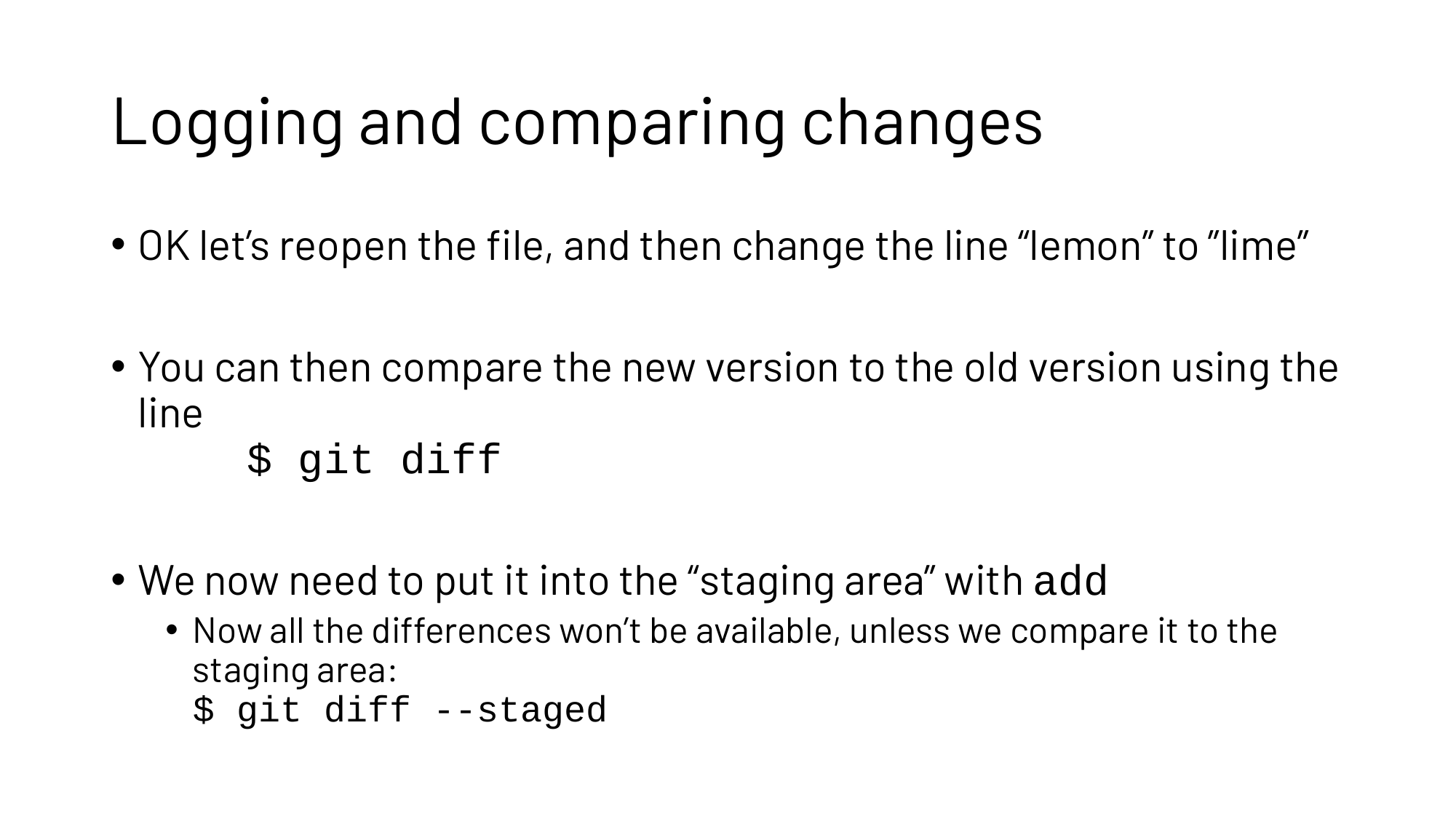

# Logging and comparing changes
OK let’s reopen the file, and then change the line “lemon” to ”lime”

You can then compare the new version to the old version using the line
	$ git diff

We now need to put it into the “staging area” with add
Now all the differences won’t be available, unless we compare it to the staging area:
$ git diff --staged